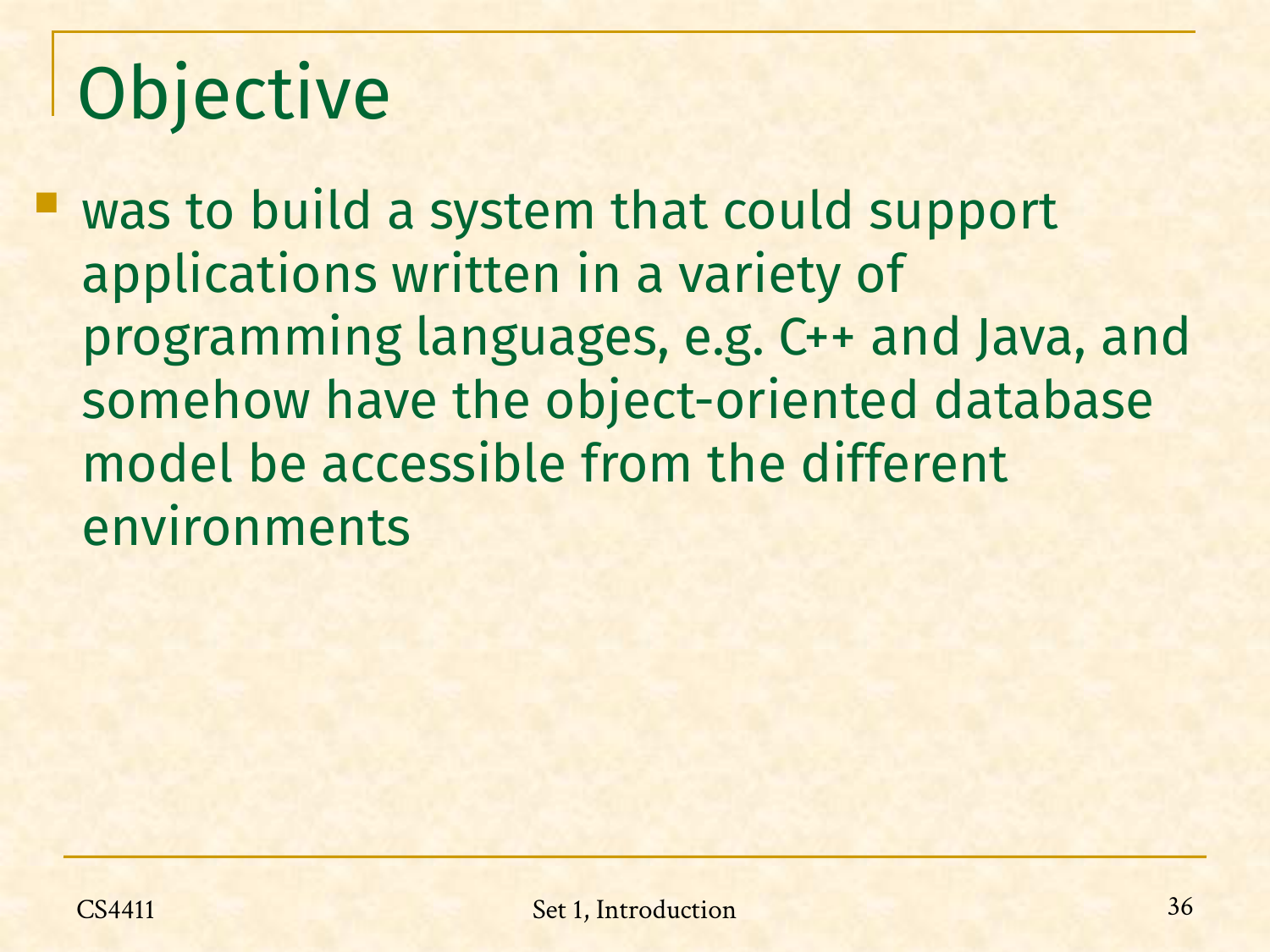

# Objective
was to build a system that could support applications written in a variety of programming languages, e.g. C++ and Java, and somehow have the object-oriented database model be accessible from the different environments
CS4411
36
Set 1, Introduction